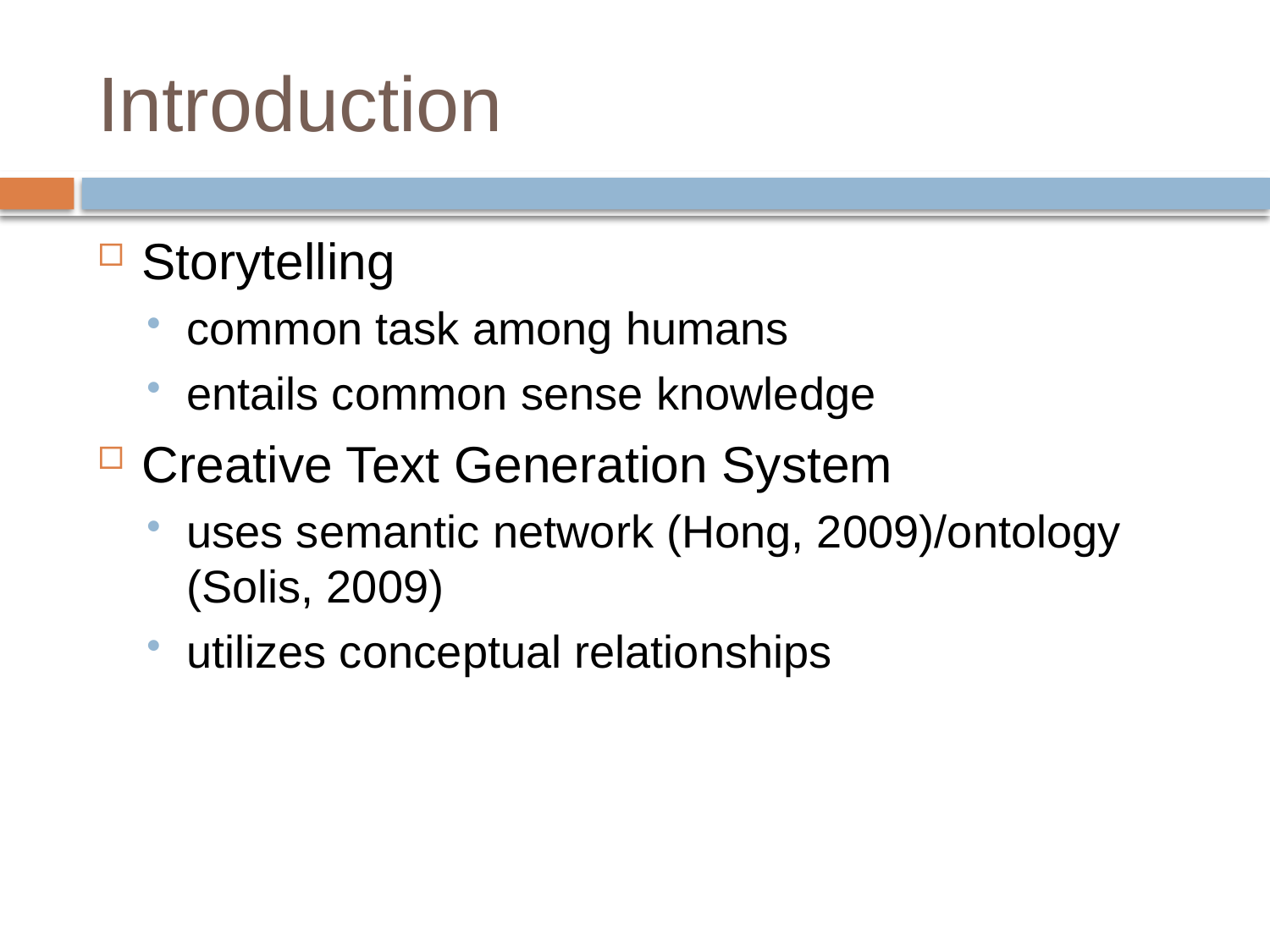

# Introduction
Storytelling
common task among humans
entails common sense knowledge
Creative Text Generation System
uses semantic network (Hong, 2009)/ontology (Solis, 2009)
utilizes conceptual relationships